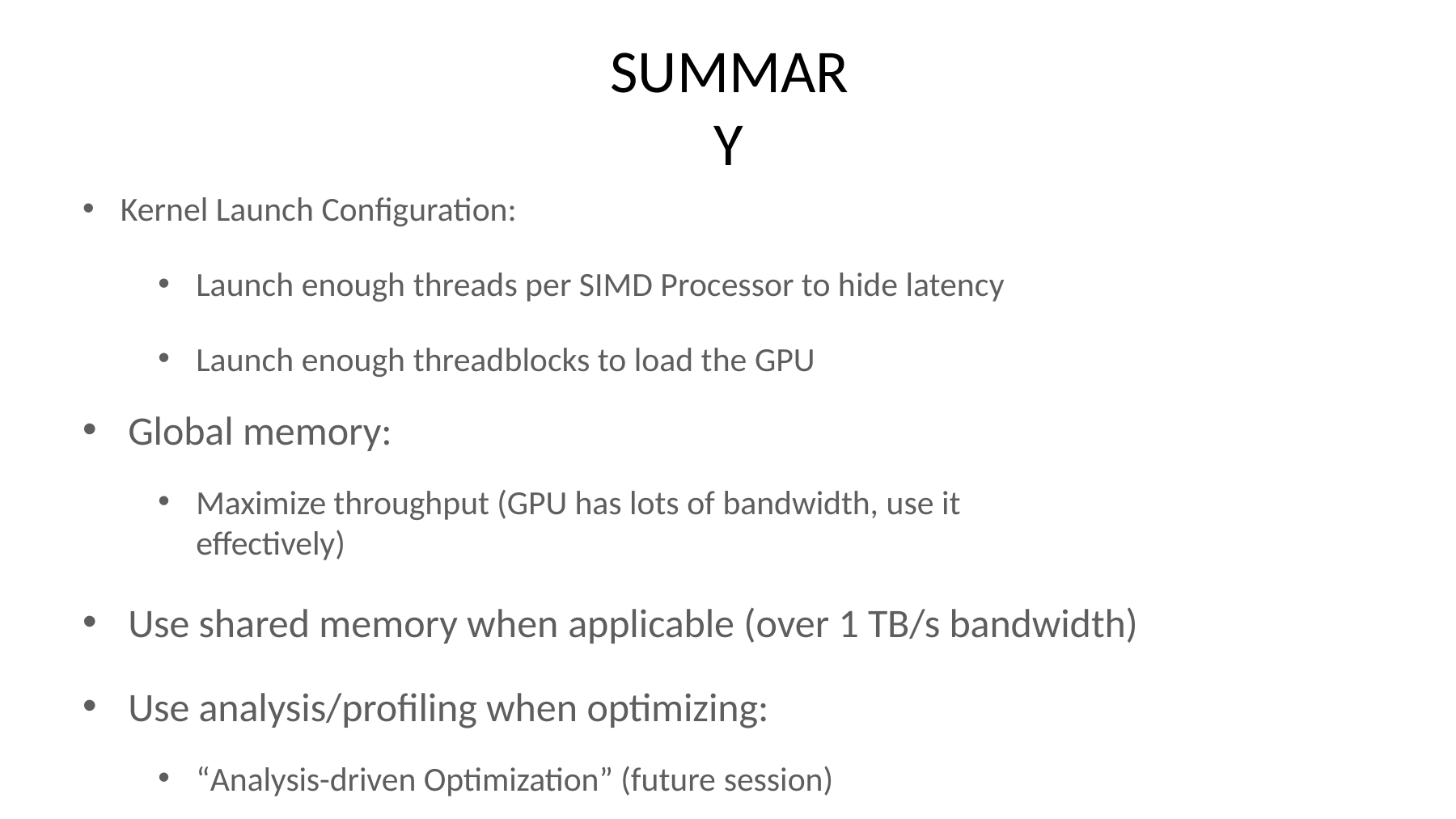

# SUMMARY
Kernel Launch Configuration:
Launch enough threads per SIMD Processor to hide latency
Launch enough threadblocks to load the GPU
Global memory:
Maximize throughput (GPU has lots of bandwidth, use it effectively)
Use shared memory when applicable (over 1 TB/s bandwidth)
Use analysis/profiling when optimizing:
“Analysis-driven Optimization” (future session)
26